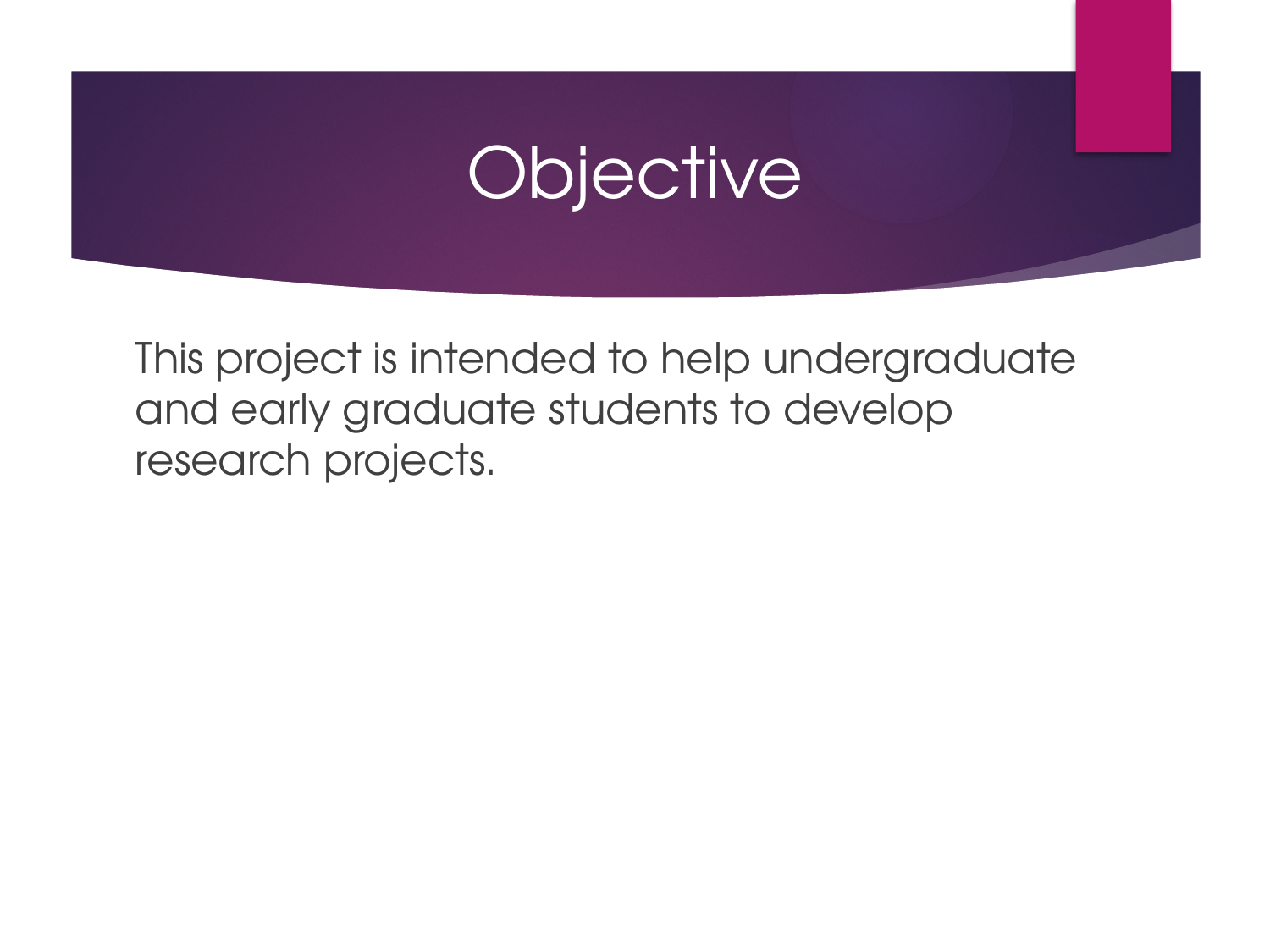

# Objective
This project is intended to help undergraduate and early graduate students to develop research projects.